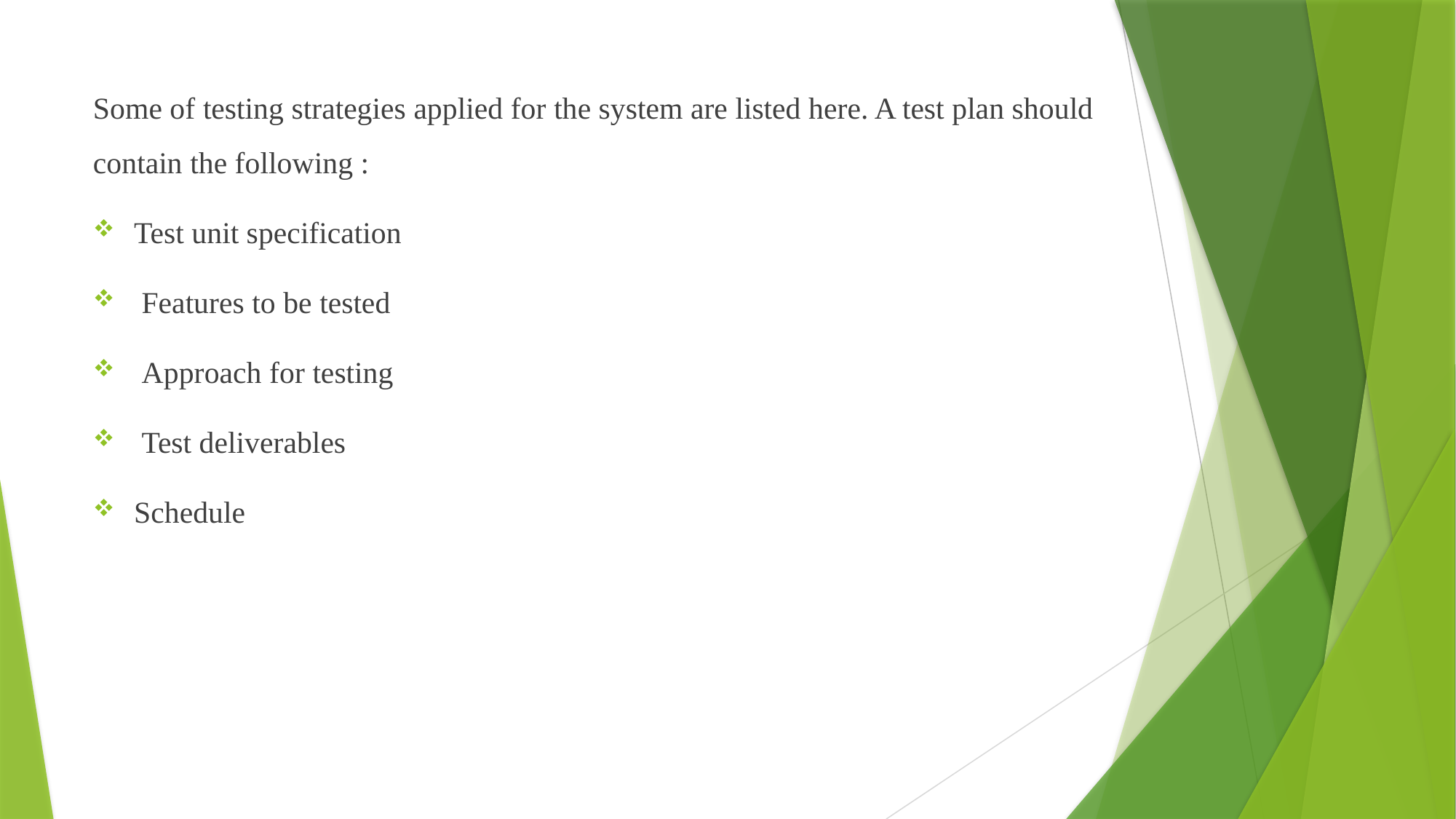

Some of testing strategies applied for the system are listed here. A test plan should contain the following :
Test unit specification
 Features to be tested
 Approach for testing
 Test deliverables
Schedule